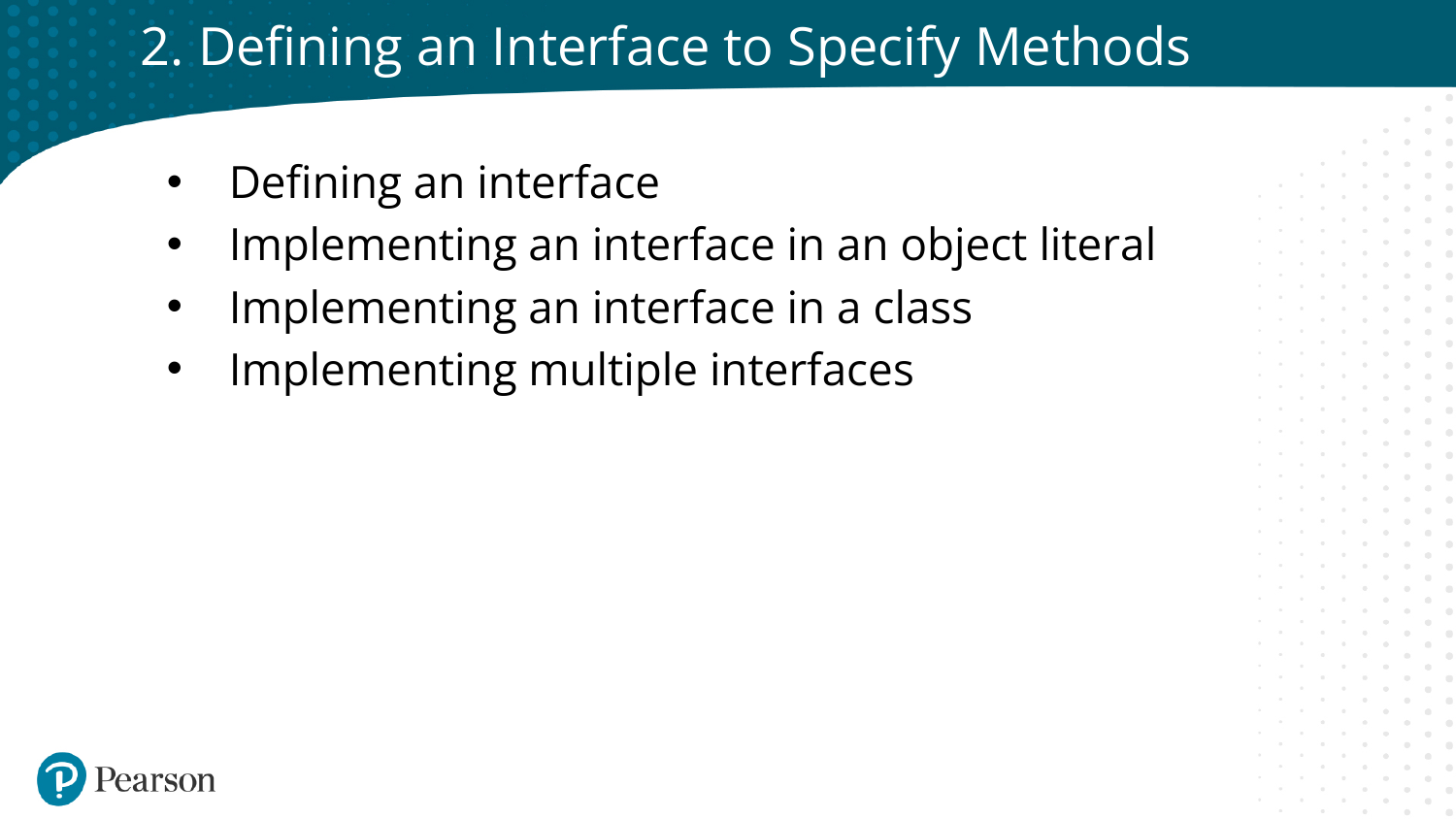

# 2. Defining an Interface to Specify Methods
Defining an interface
Implementing an interface in an object literal
Implementing an interface in a class
Implementing multiple interfaces